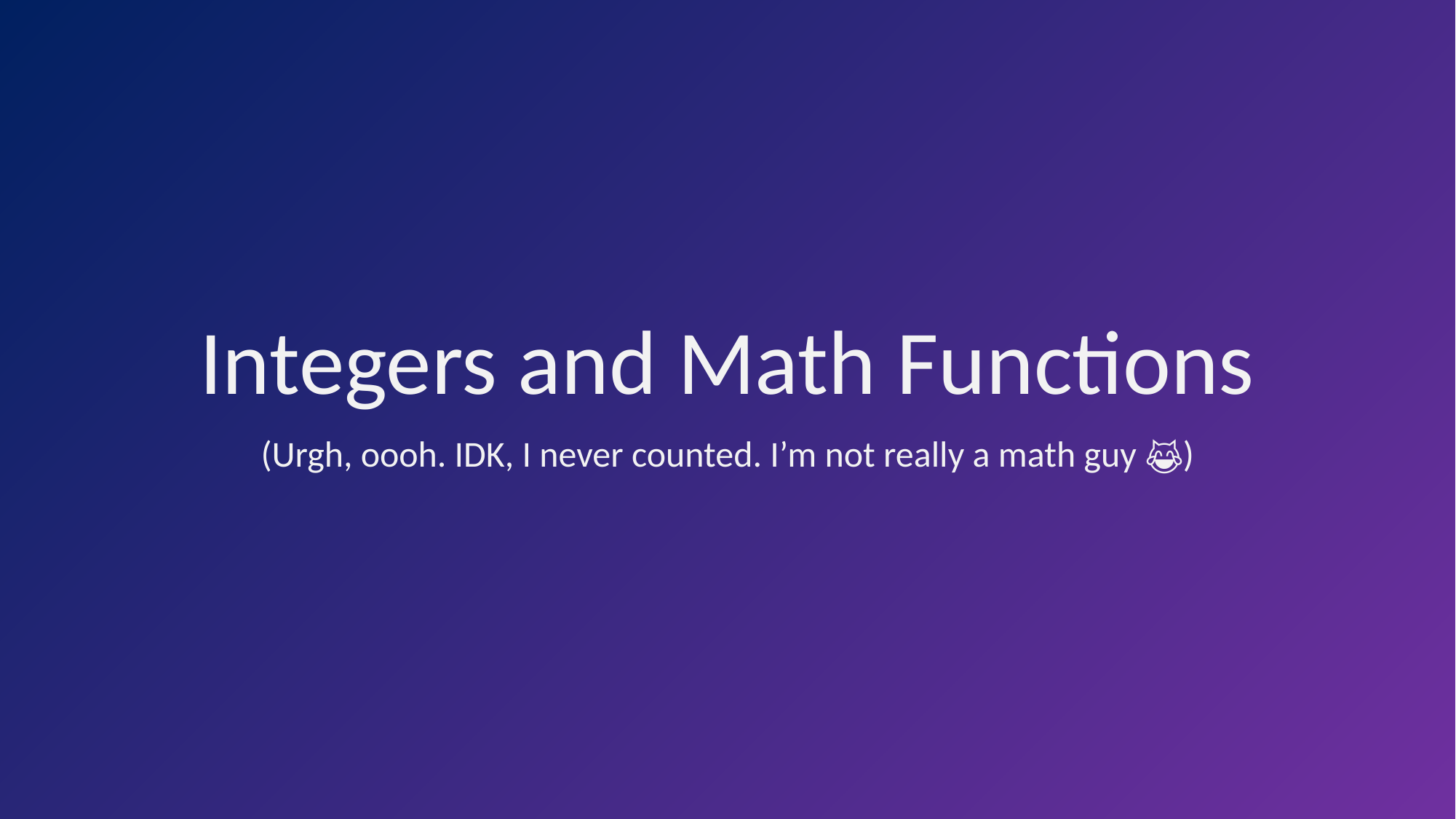

# Integers and Math Functions
(Urgh, oooh. IDK, I never counted. I’m not really a math guy 😹)